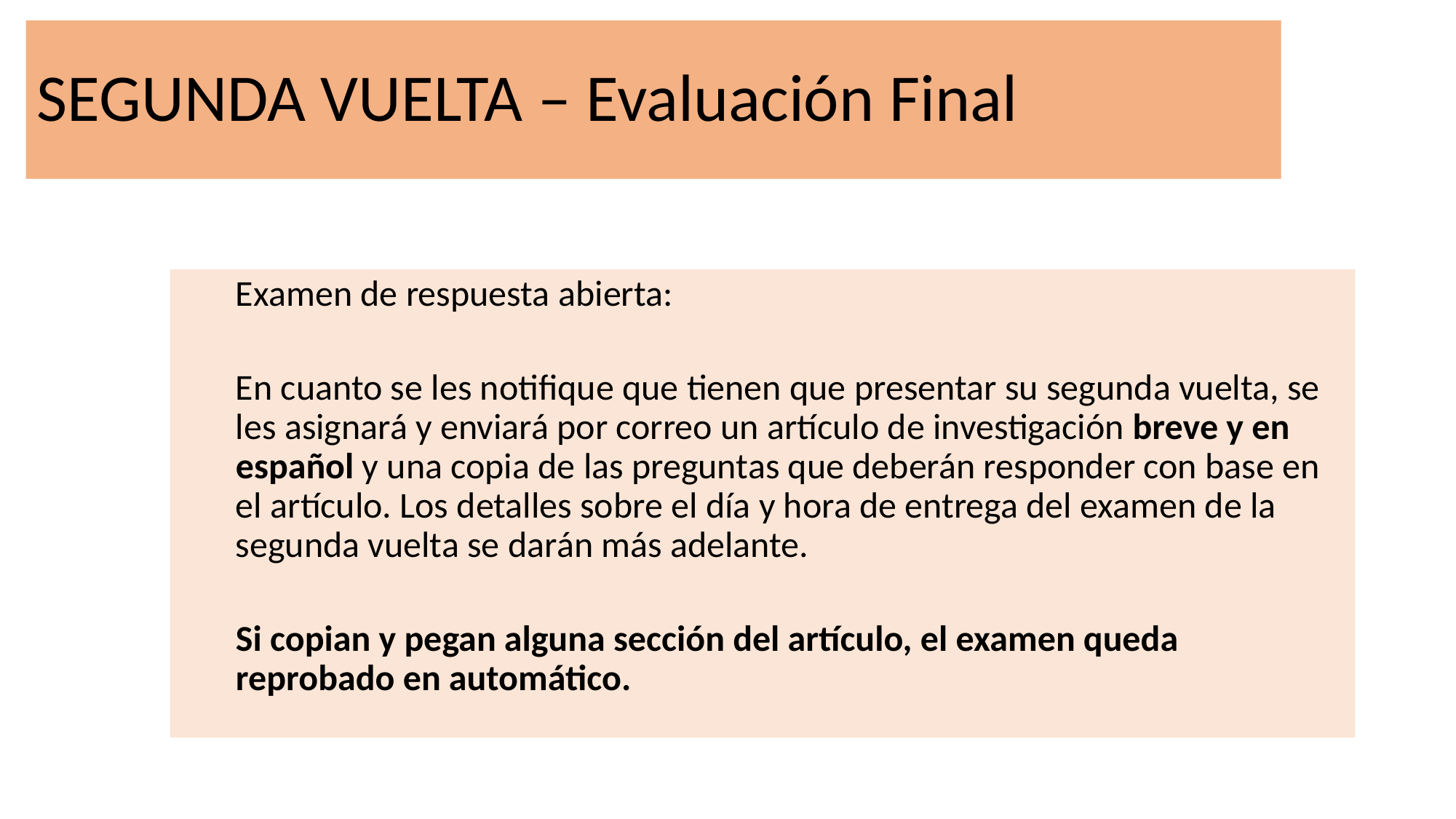

# SEGUNDA VUELTA – Evaluación Final
Examen de respuesta abierta:

En cuanto se les notifique que tienen que presentar su segunda vuelta, se les asignará y enviará por correo un artículo de investigación breve y en español y una copia de las preguntas que deberán responder con base en el artículo. Los detalles sobre el día y hora de entrega del examen de la segunda vuelta se darán más adelante.

Si copian y pegan alguna sección del artículo, el examen queda reprobado en automático.